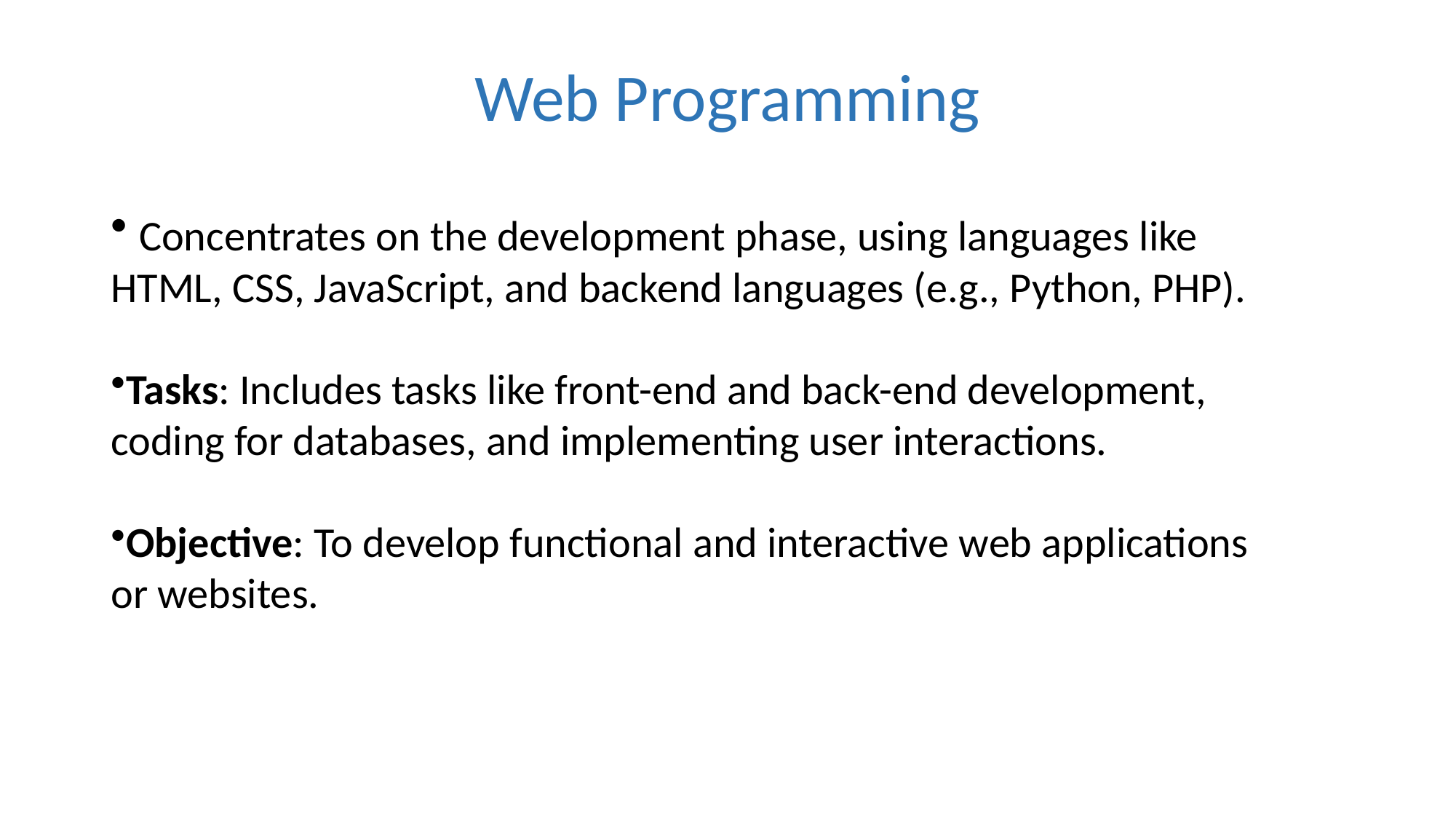

# Web Programming

 Concentrates on the development phase, using languages like HTML, CSS, JavaScript, and backend languages (e.g., Python, PHP).

Tasks: Includes tasks like front-end and back-end development, coding for databases, and implementing user interactions.

Objective: To develop functional and interactive web applications or websites.